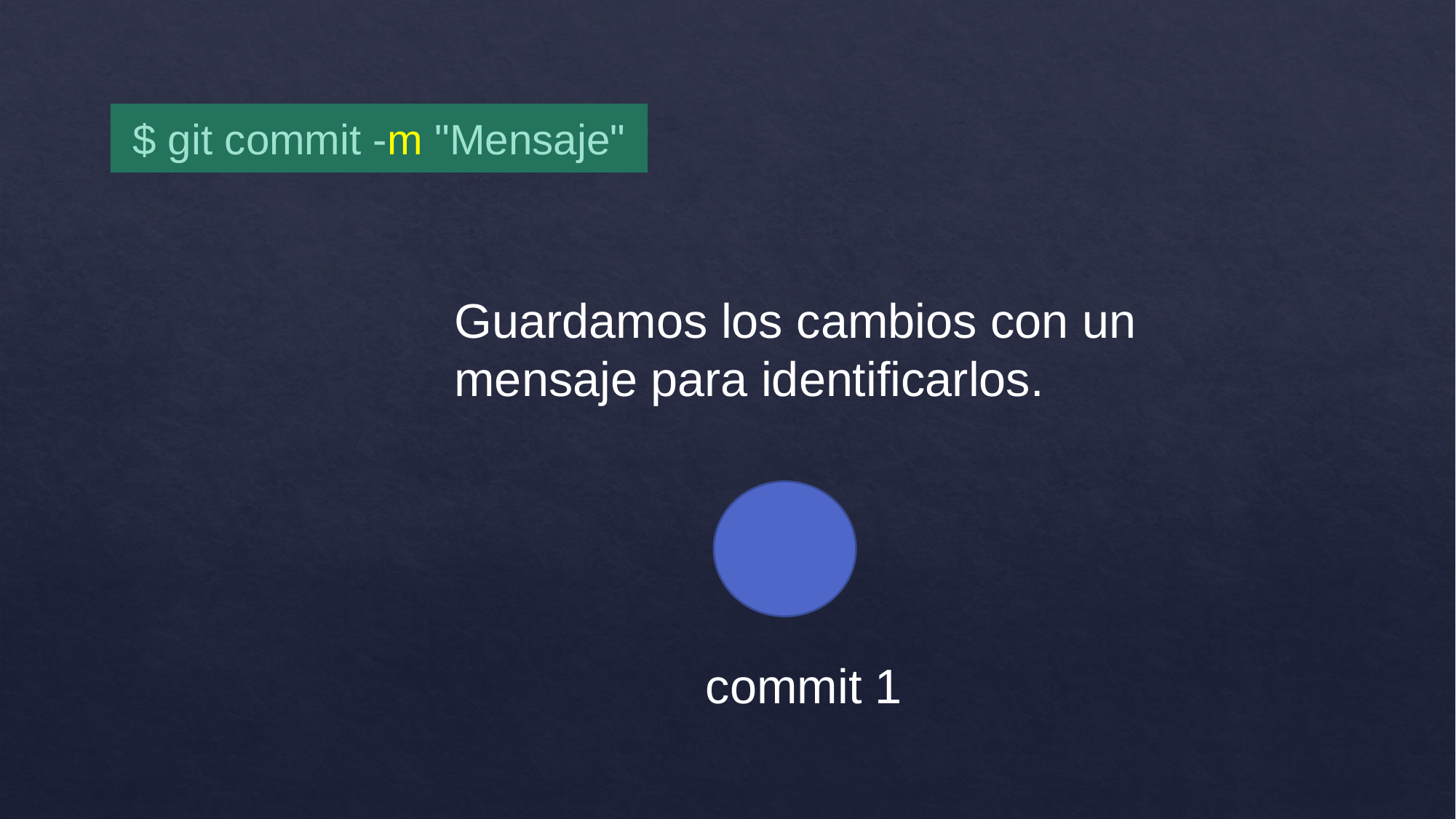

$ git commit -m "Mensaje"
Guardamos los cambios con un mensaje para identificarlos.

commit 1